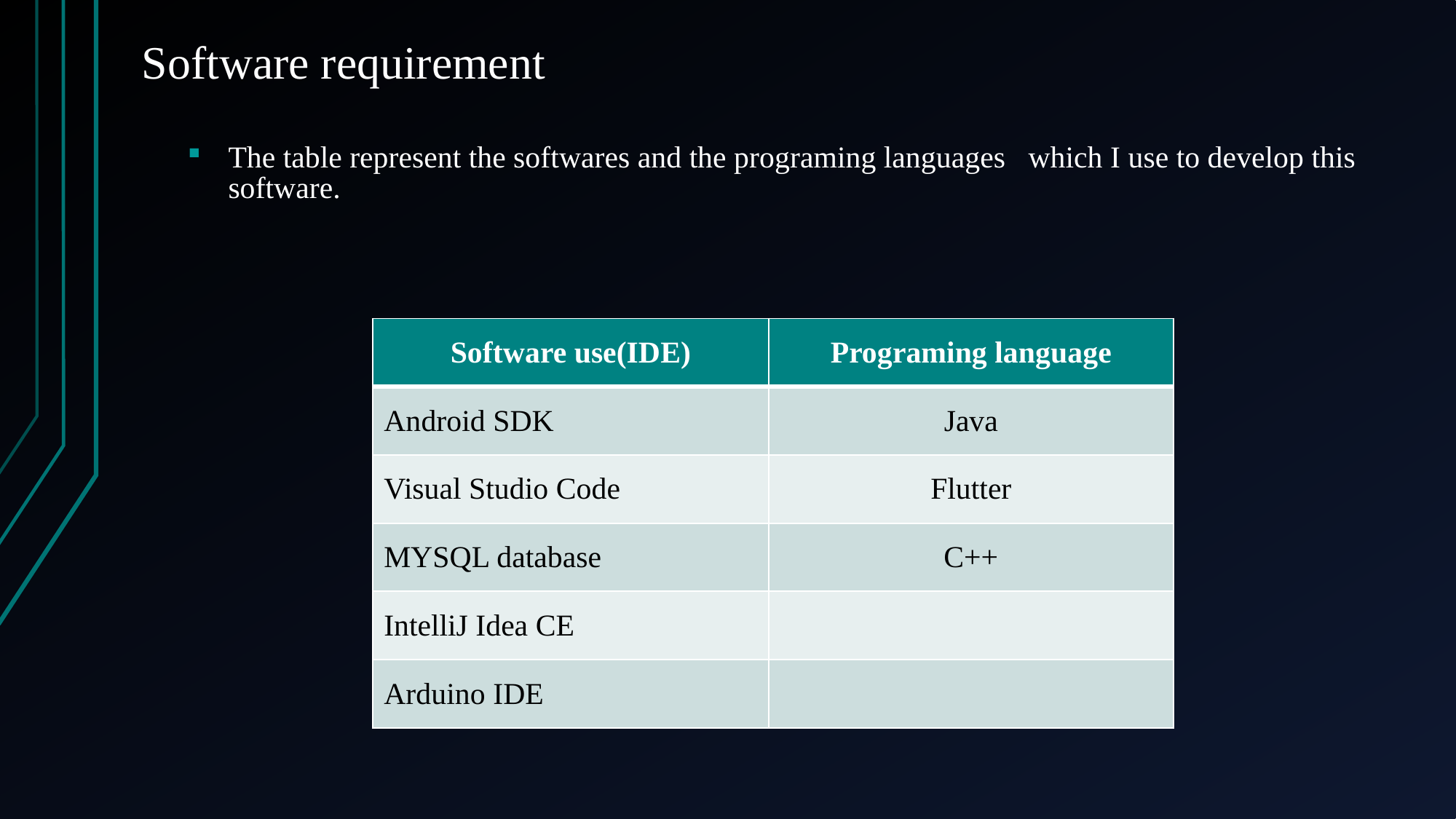

Software requirement

The table represent the softwares and the programing languages   which I use to develop this software.
| Software use(IDE) | Programing language |
| --- | --- |
| Android SDK | Java |
| Visual Studio Code | Flutter |
| MYSQL database | C++ |
| IntelliJ Idea CE |  |
| Arduino IDE |  |